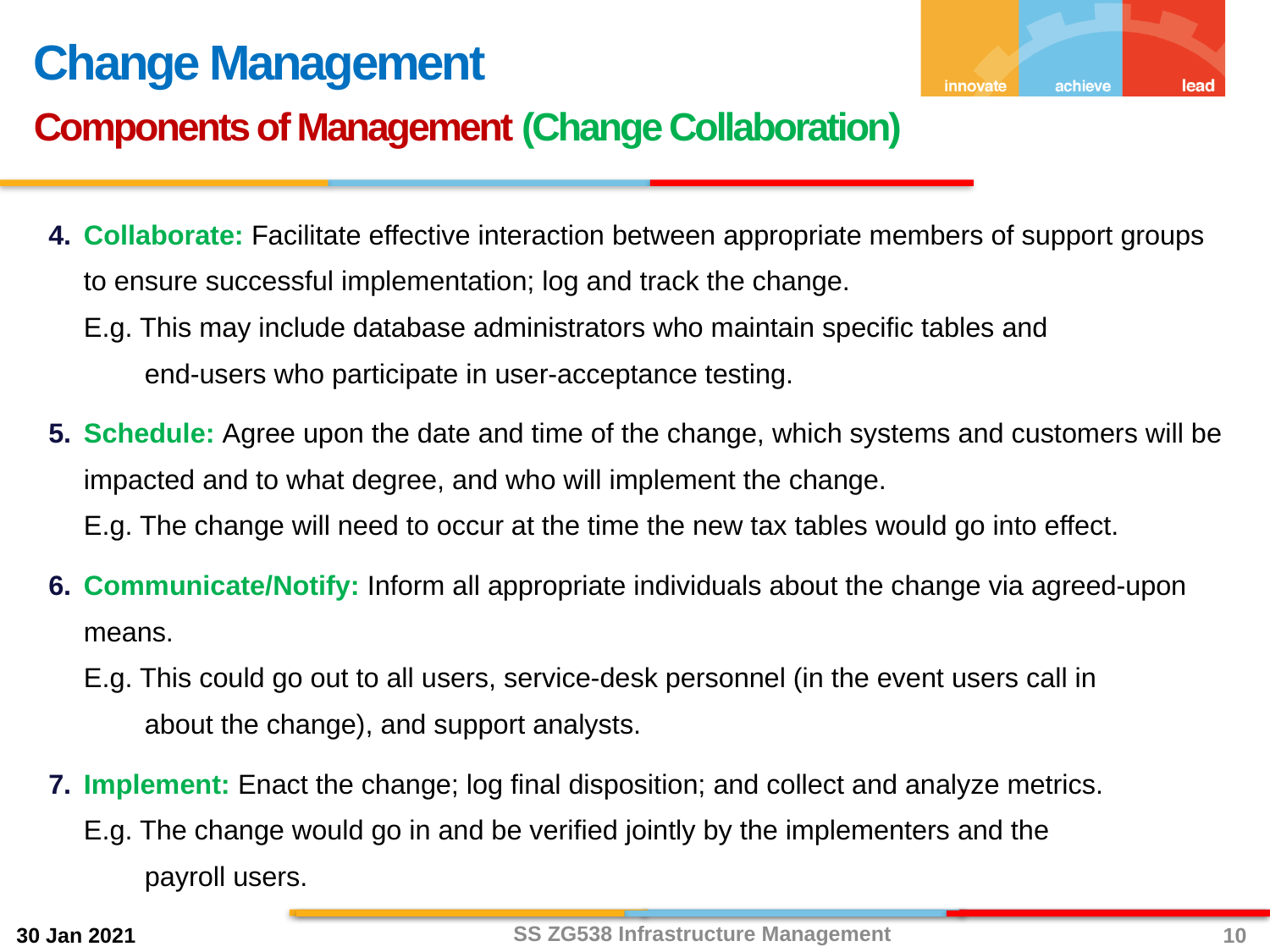

Change Management
Components of Management (Change Collaboration)
Collaborate: Facilitate effective interaction between appropriate members of support groups to ensure successful implementation; log and track the change.
E.g. This may include database administrators who maintain specific tables and
        end-users who participate in user-acceptance testing.
Schedule: Agree upon the date and time of the change, which systems and customers will be impacted and to what degree, and who will implement the change.
E.g. The change will need to occur at the time the new tax tables would go into effect.
Communicate/Notify: Inform all appropriate individuals about the change via agreed-upon means.
E.g. This could go out to all users, service-desk personnel (in the event users call in
        about the change), and support analysts.
Implement: Enact the change; log final disposition; and collect and analyze metrics.
E.g. The change would go in and be verified jointly by the implementers and the
        payroll users.
SS ZG538 Infrastructure Management
10